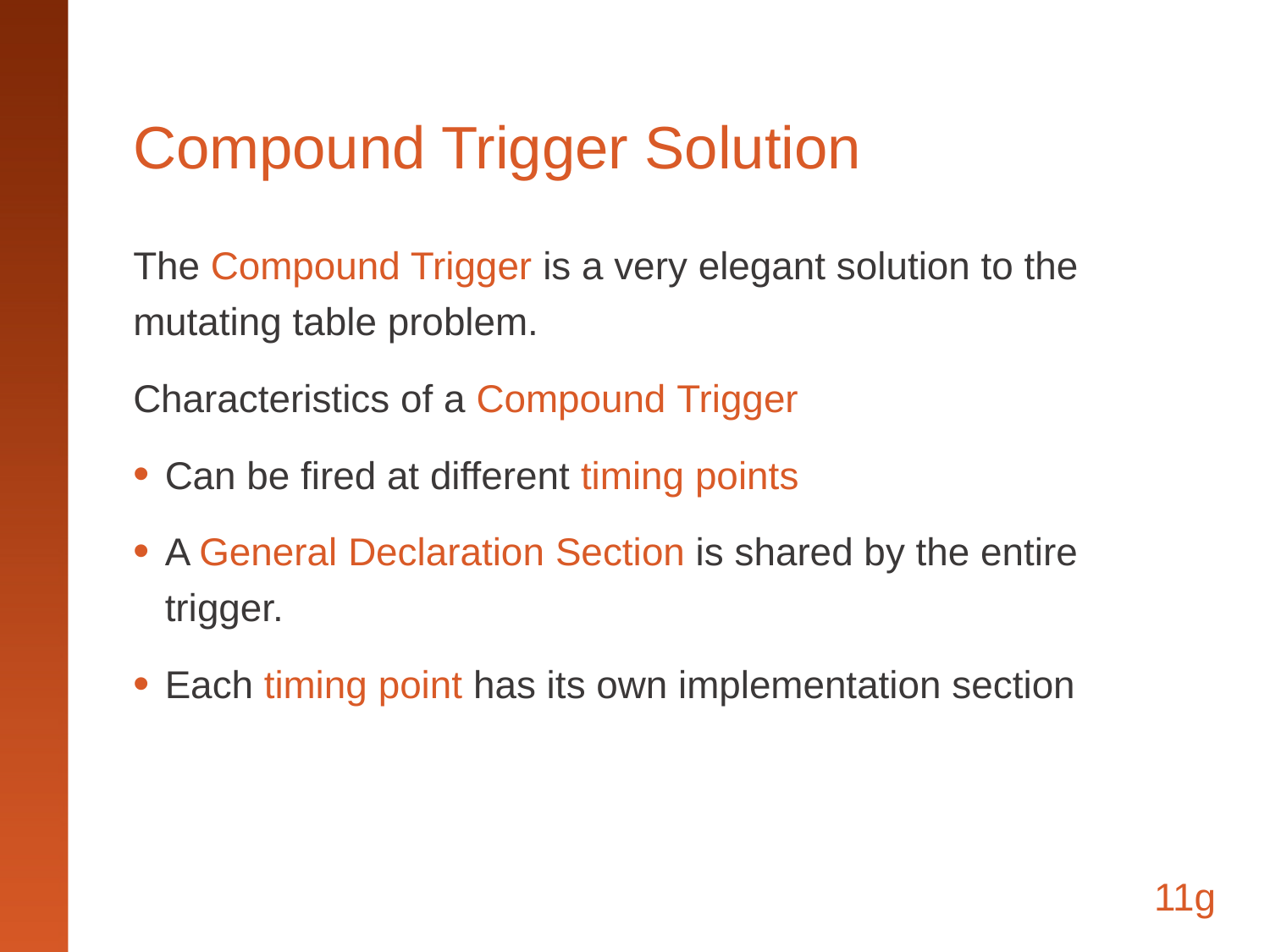

# Compound Trigger Solution
The Compound Trigger is a very elegant solution to the mutating table problem.
Characteristics of a Compound Trigger
Can be fired at different timing points
A General Declaration Section is shared by the entire trigger.
Each timing point has its own implementation section

11g